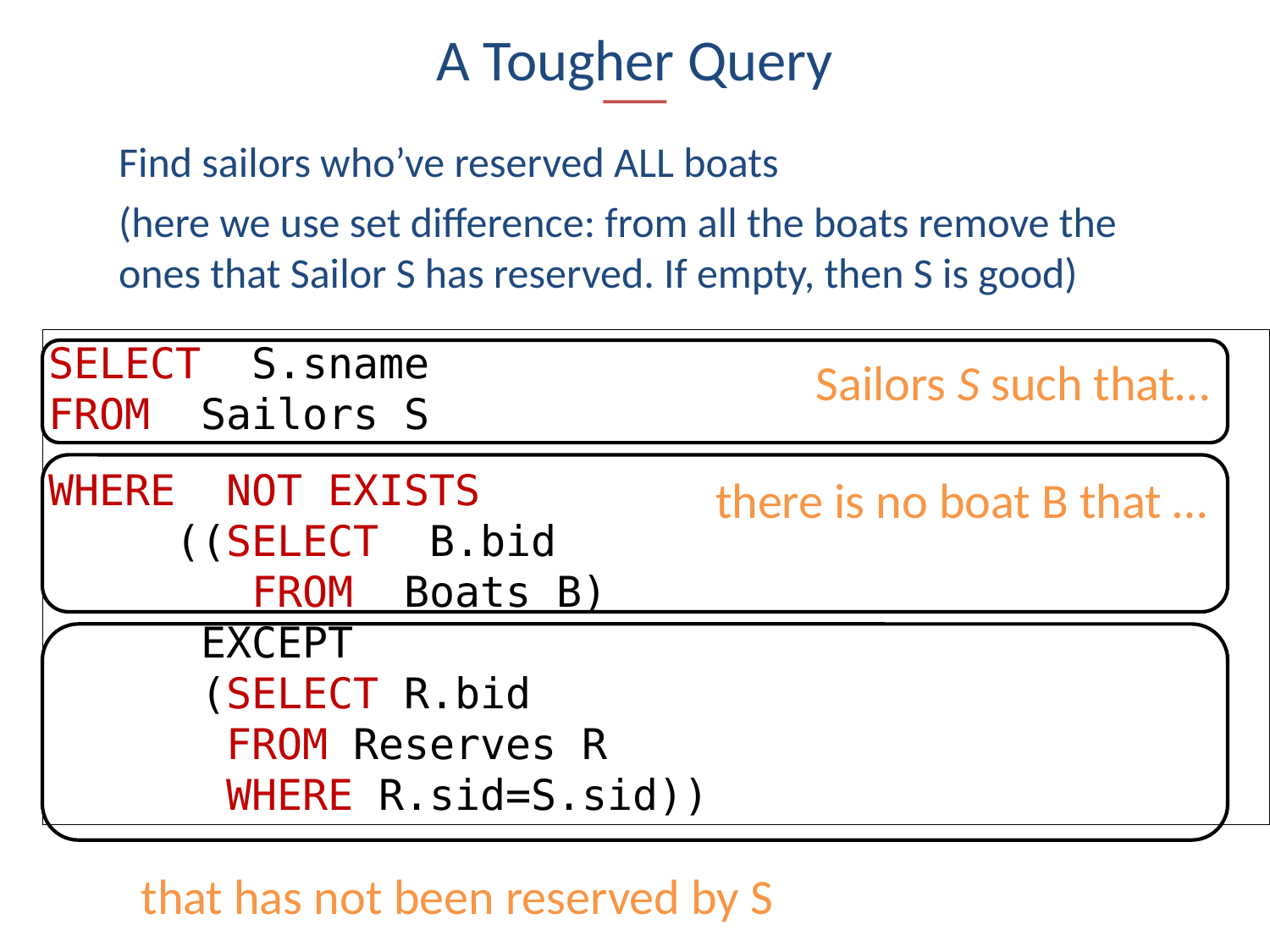

# A Tougher Query
26

Find sailors who’ve reserved ALL boats
(here we use set difference: from all the boats remove the ones that Sailor S has reserved. If empty, then S is good)
SELECT  S.sname
FROM  Sailors S
WHERE  NOT EXISTS
     ((SELECT  B.bid
        FROM  Boats B)
      EXCEPT
      (SELECT R.bid
       FROM Reserves R
       WHERE R.sid=S.sid))

Sailors S such that…

there is no boat B that …

that has not been reserved by S